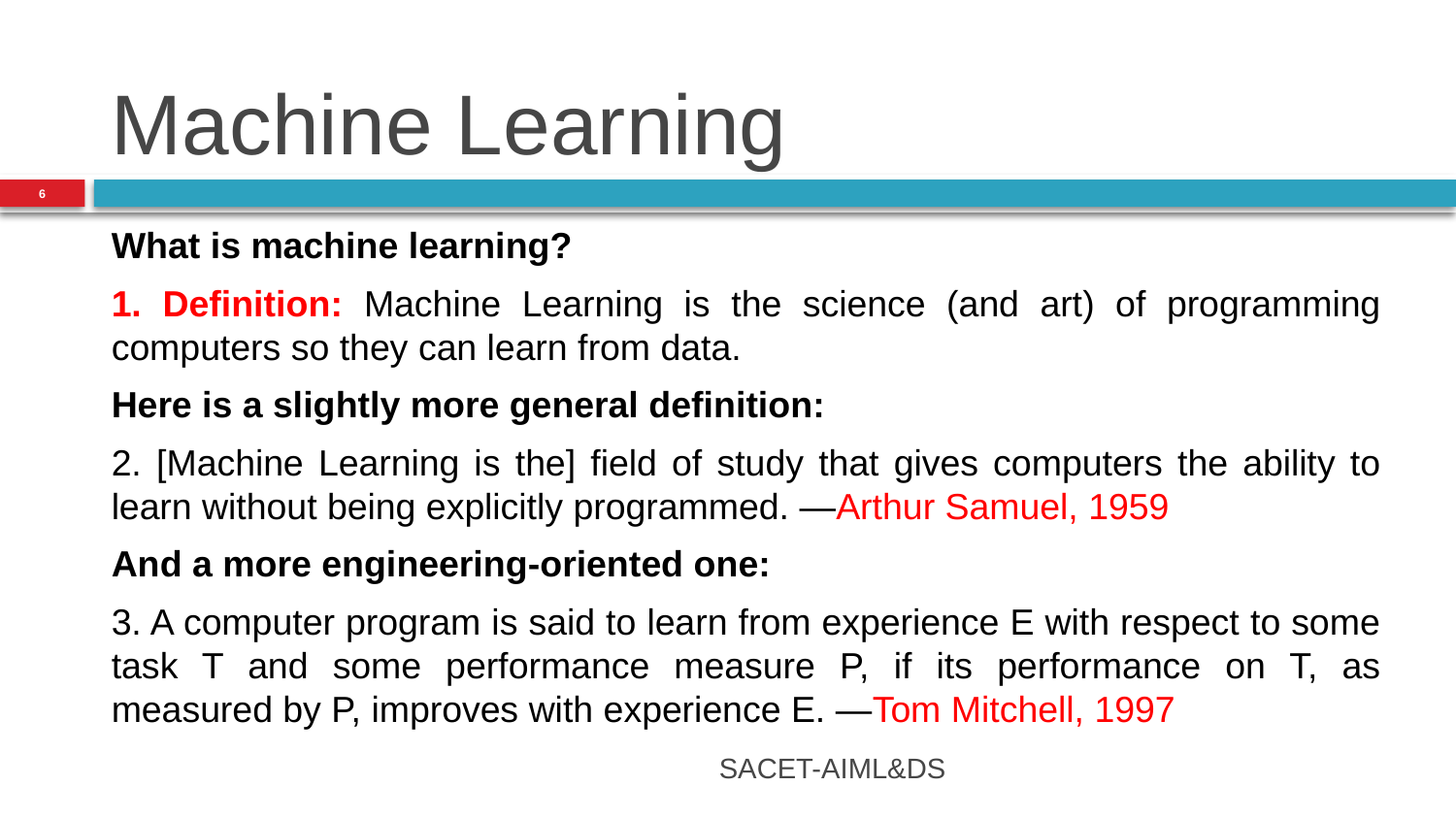

# Machine Learning
6
What is machine learning?
1. Definition: Machine Learning is the science (and art) of programming computers so they can learn from data.
Here is a slightly more general definition:
2. [Machine Learning is the] field of study that gives computers the ability to learn without being explicitly programmed. —Arthur Samuel, 1959
And a more engineering-oriented one:
3. A computer program is said to learn from experience E with respect to some task T and some performance measure P, if its performance on T, as measured by P, improves with experience E. —Tom Mitchell, 1997
SACET-AIML&DS